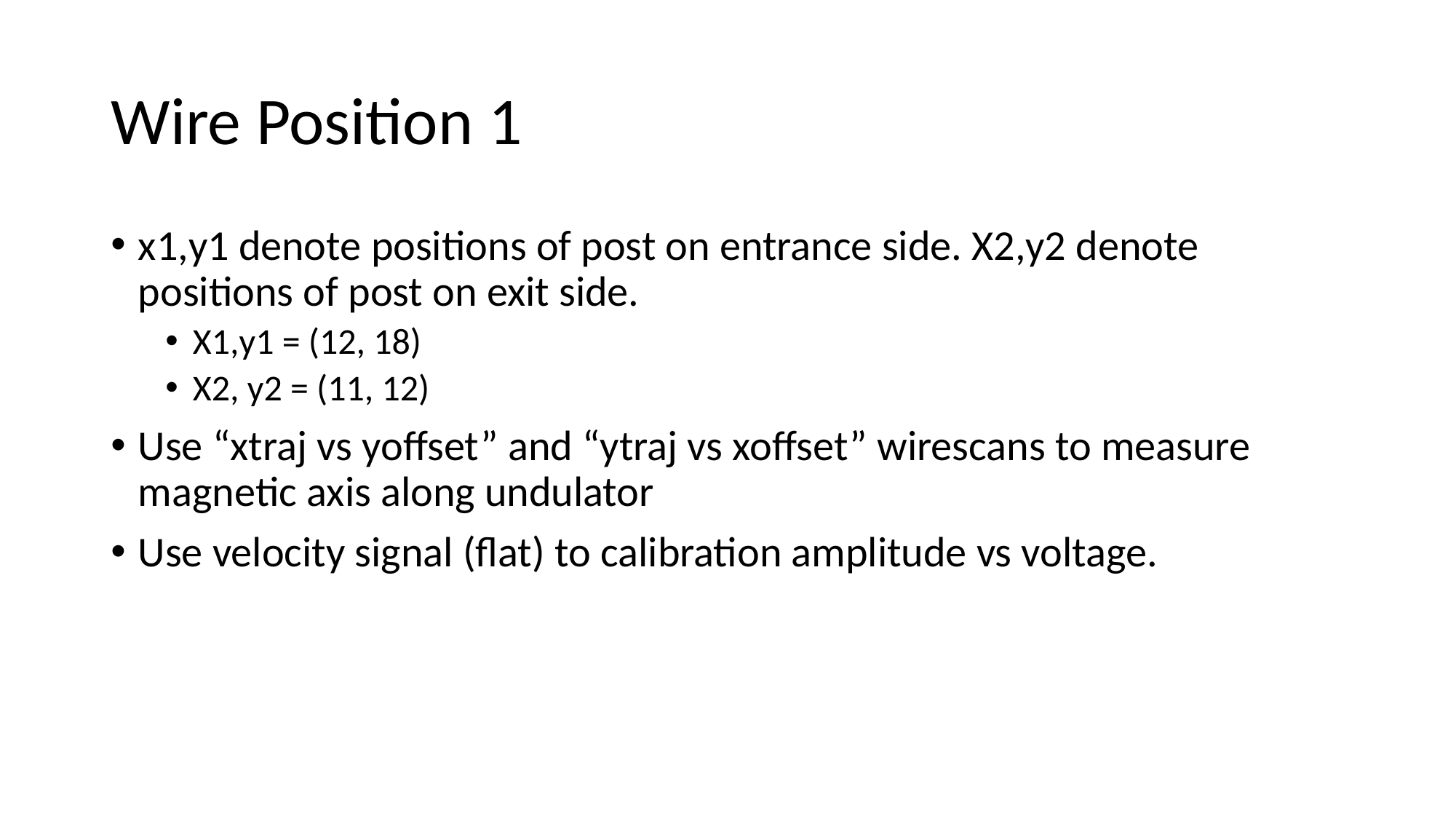

# Wire Position 1
x1,y1 denote positions of post on entrance side. X2,y2 denote positions of post on exit side.
X1,y1 = (12, 18)
X2, y2 = (11, 12)
Use “xtraj vs yoffset” and “ytraj vs xoffset” wirescans to measure magnetic axis along undulator
Use velocity signal (flat) to calibration amplitude vs voltage.